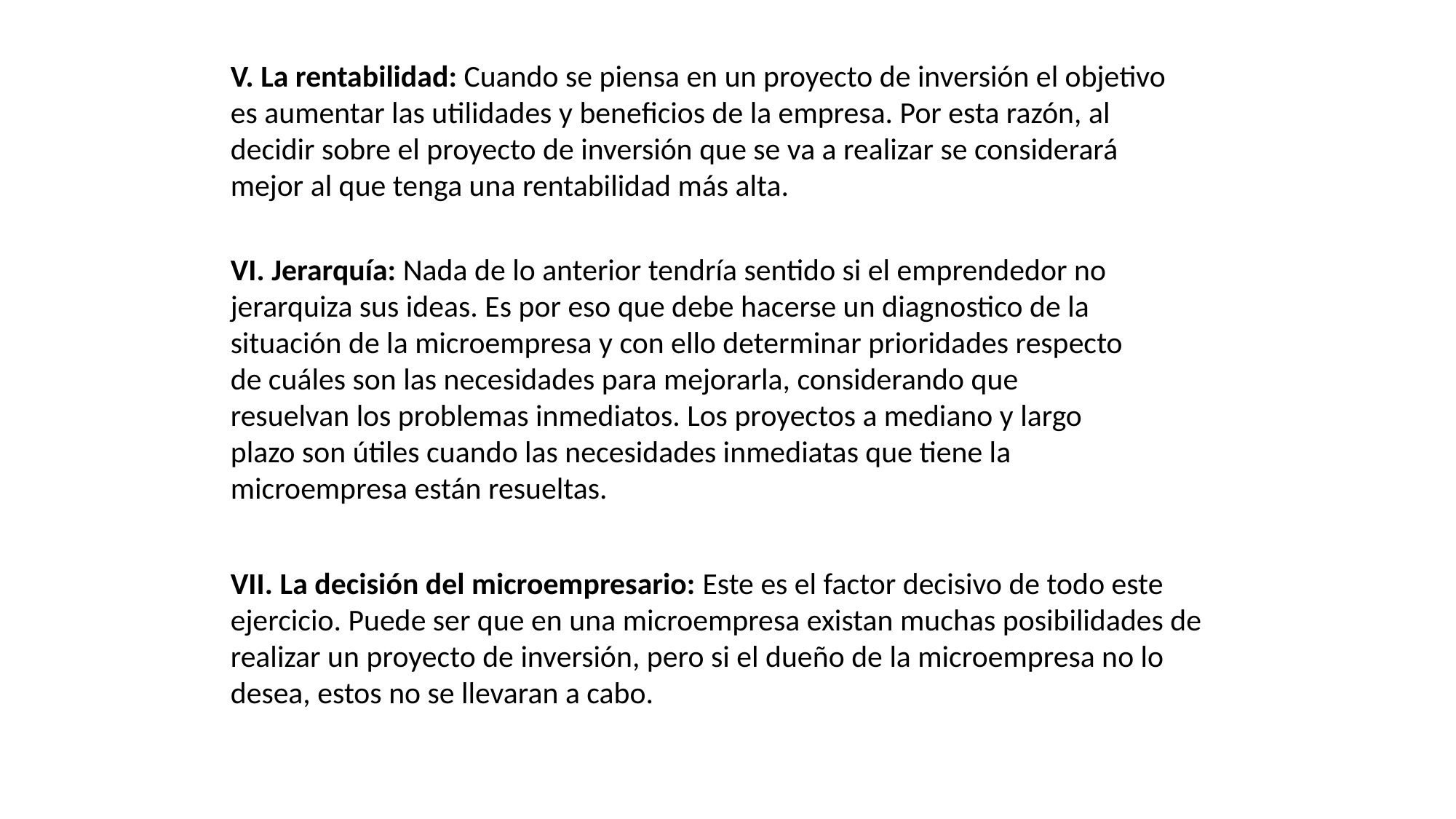

V. La rentabilidad: Cuando se piensa en un proyecto de inversión el objetivo es aumentar las utilidades y beneficios de la empresa. Por esta razón, al decidir sobre el proyecto de inversión que se va a realizar se considerará mejor al que tenga una rentabilidad más alta.
VI. Jerarquía: Nada de lo anterior tendría sentido si el emprendedor no jerarquiza sus ideas. Es por eso que debe hacerse un diagnostico de la situación de la microempresa y con ello determinar prioridades respecto de cuáles son las necesidades para mejorarla, considerando que resuelvan los problemas inmediatos. Los proyectos a mediano y largo plazo son útiles cuando las necesidades inmediatas que tiene la microempresa están resueltas.
VII. La decisión del microempresario: Este es el factor decisivo de todo este ejercicio. Puede ser que en una microempresa existan muchas posibilidades de realizar un proyecto de inversión, pero si el dueño de la microempresa no lo desea, estos no se llevaran a cabo.